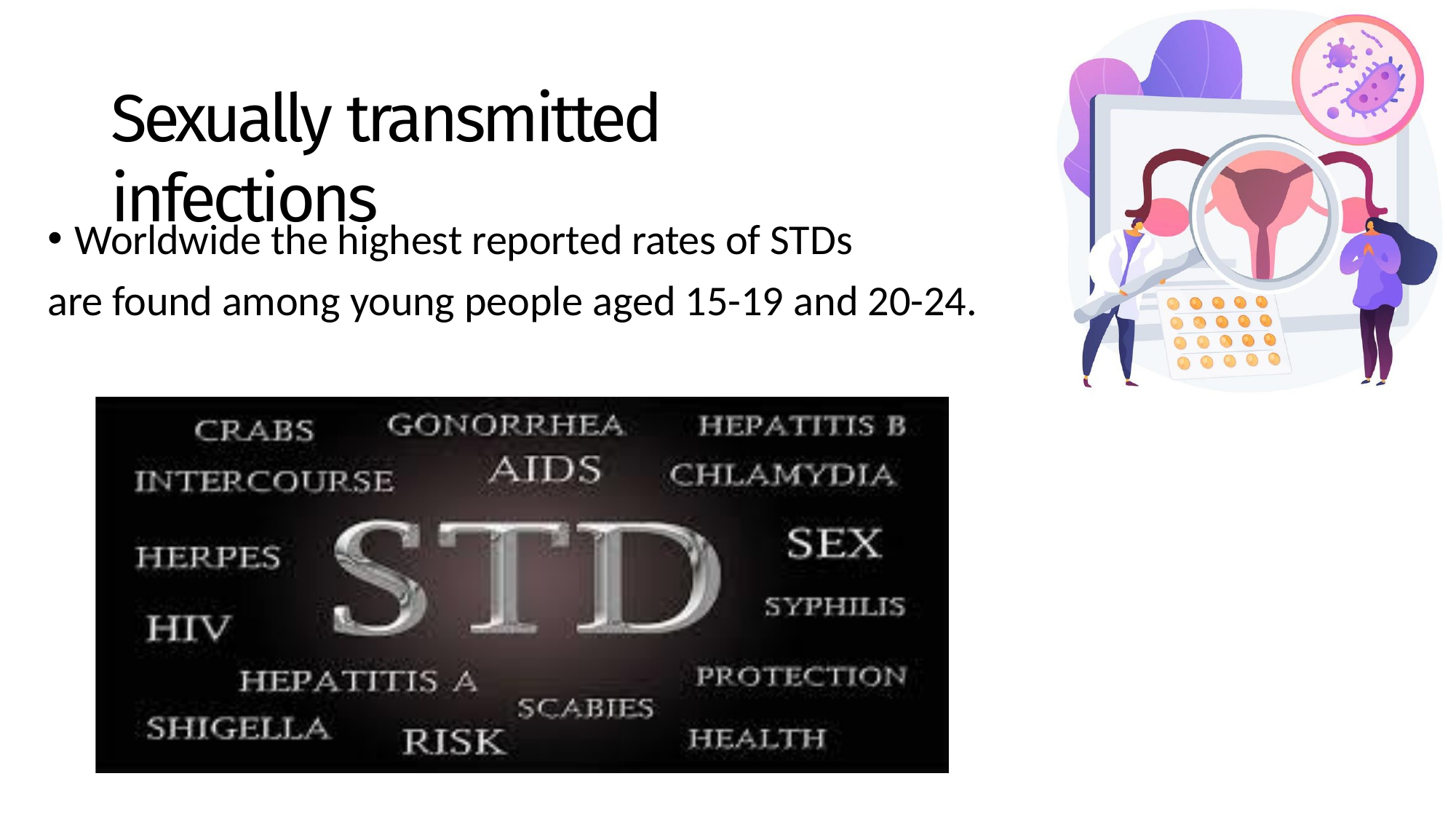

# Sexually transmitted infections
Worldwide the highest reported rates of STDs
are found among young people aged 15-19 and 20-24.